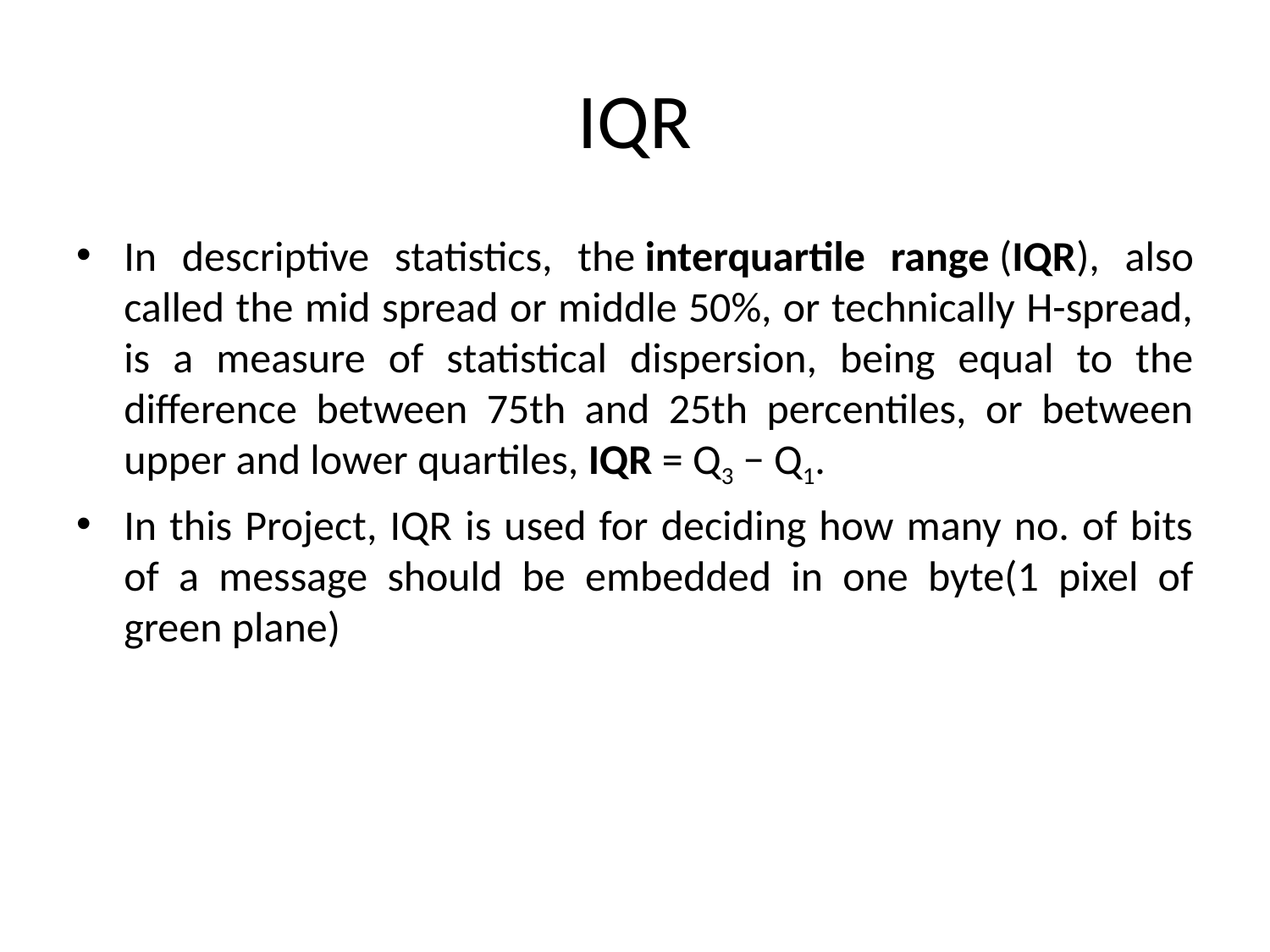

# IQR
In descriptive statistics, the interquartile range (IQR), also called the mid spread or middle 50%, or technically H-spread, is a measure of statistical dispersion, being equal to the difference between 75th and 25th percentiles, or between upper and lower quartiles, IQR = Q3 − Q1.
In this Project, IQR is used for deciding how many no. of bits of a message should be embedded in one byte(1 pixel of green plane)